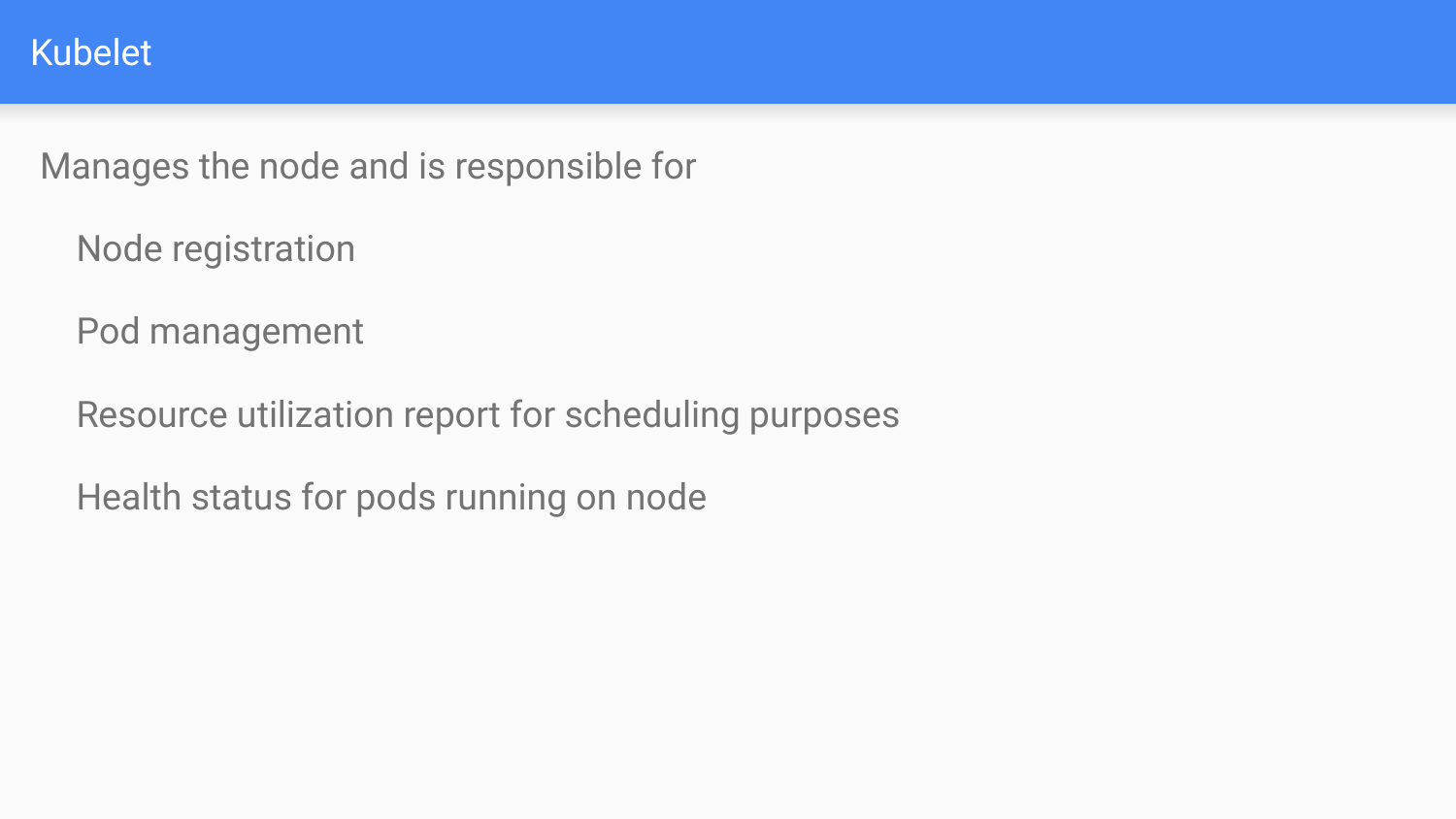

# Kubelet
Manages the node and is responsible for
Node registration
Pod management
Resource utilization report for scheduling purposes
Health status for pods running on node